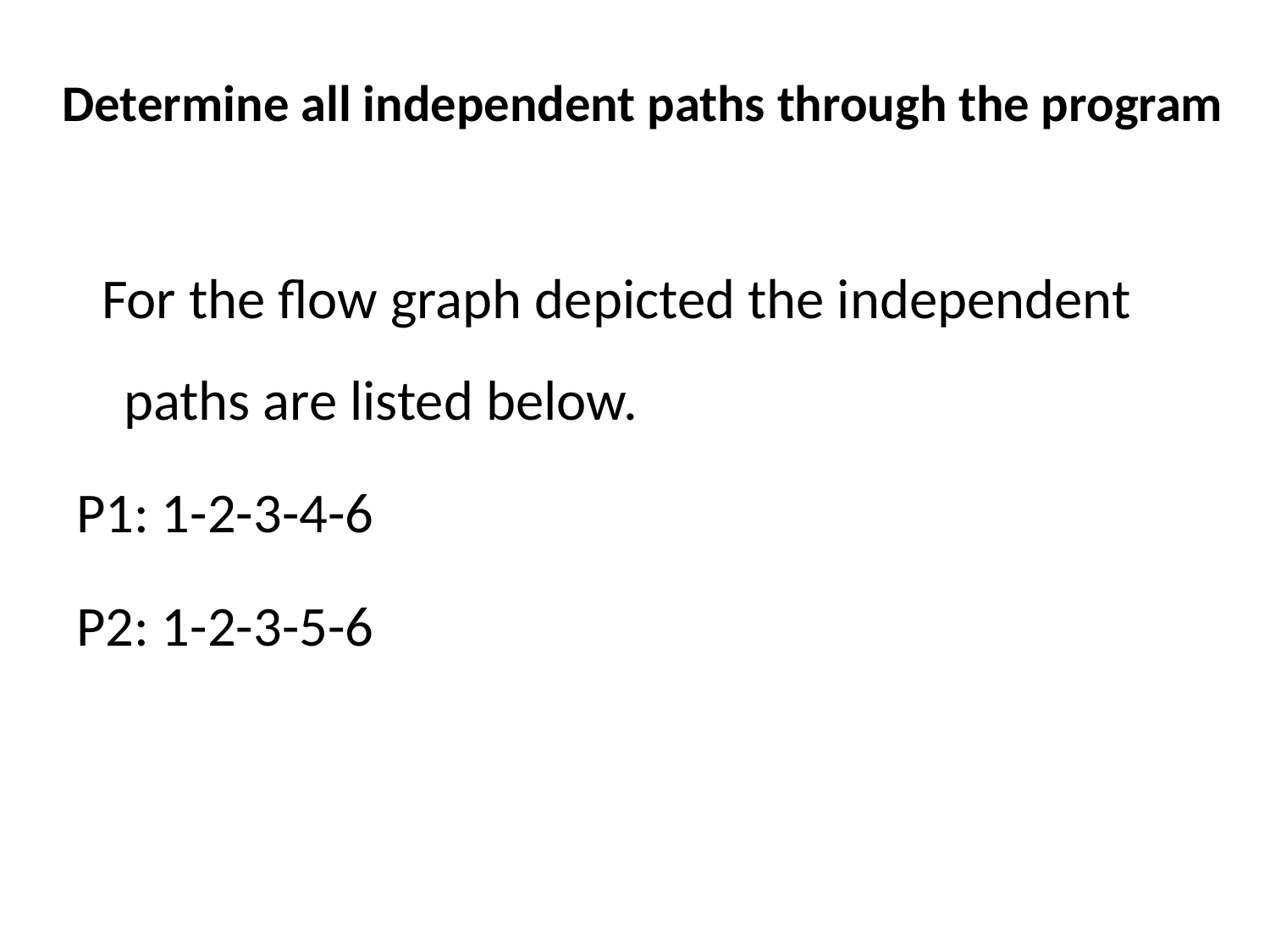

# Determine all independent paths through the program
  For the flow graph depicted the independent paths are listed below.
P1: 1-2-3-4-6
P2: 1-2-3-5-6